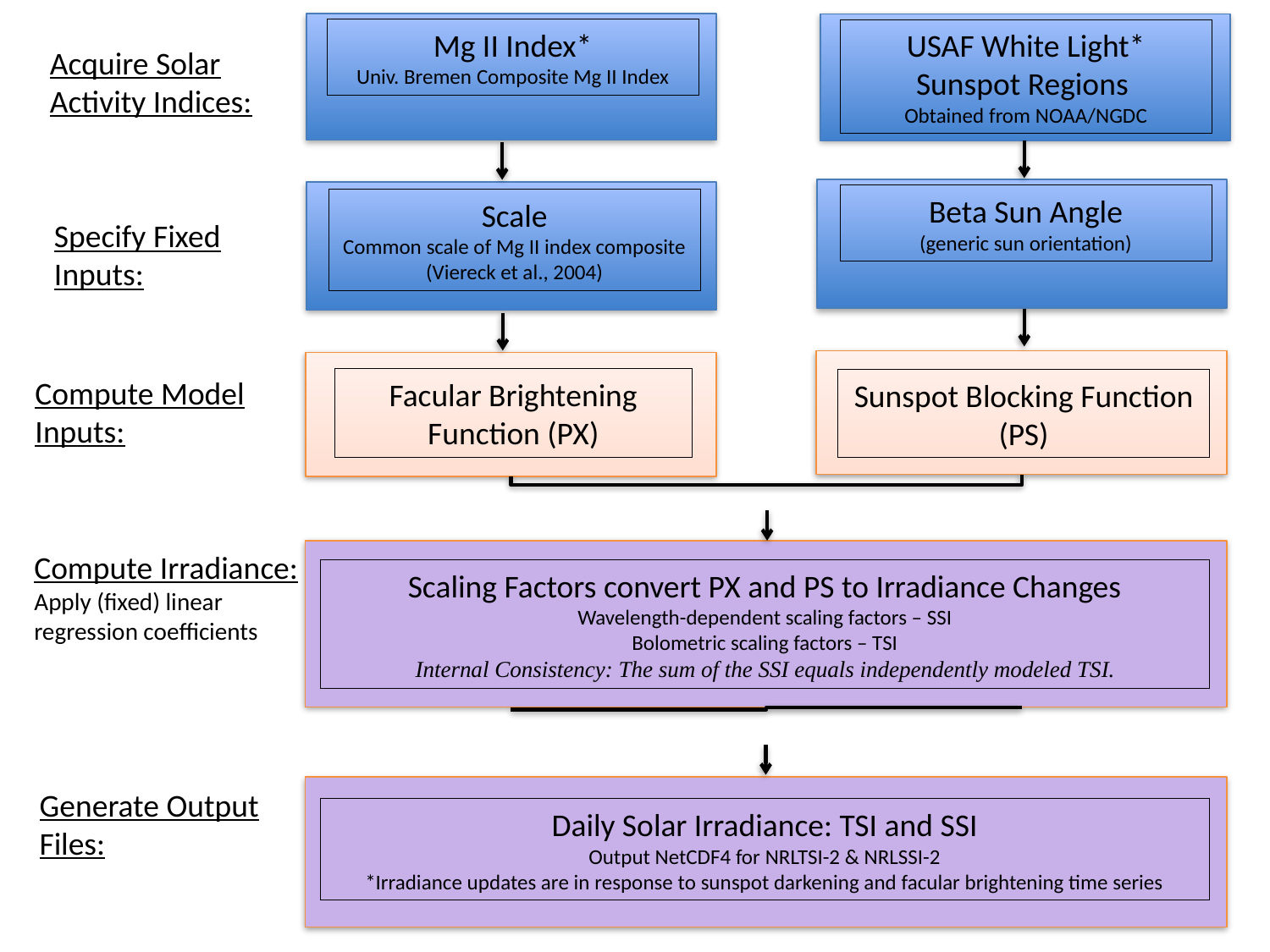

Mg II Index*
Univ. Bremen Composite Mg II Index
USAF White Light* Sunspot Regions
Obtained from NOAA/NGDC
Acquire Solar Activity Indices:

Beta Sun Angle
(generic sun orientation)
Scale
Common scale of Mg II index composite (Viereck et al., 2004)
Specify Fixed Inputs:

Compute Model Inputs:
Facular Brightening Function (PX)
Sunspot Blocking Function (PS)

Compute Irradiance:
Apply (fixed) linear
regression coefficients

Scaling Factors convert PX and PS to Irradiance Changes
Wavelength-dependent scaling factors – SSI
Bolometric scaling factors – TSI
Internal Consistency: The sum of the SSI equals independently modeled TSI.

Daily Solar Irradiance: TSI and SSI
Output NetCDF4 for NRLTSI-2 & NRLSSI-2
*Irradiance updates are in response to sunspot darkening and facular brightening time series
Generate Output Files: